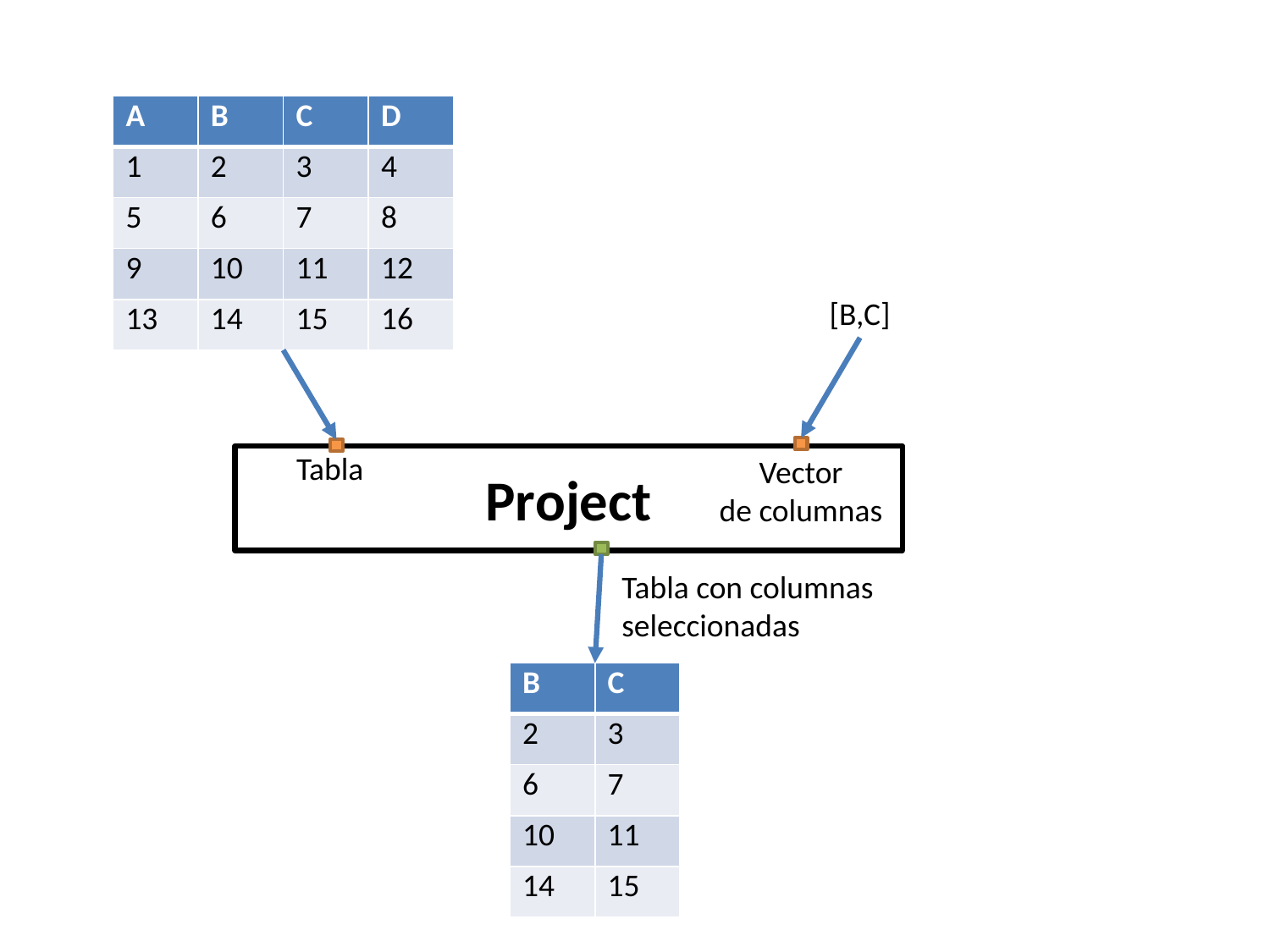

| A | B | C | D |
| --- | --- | --- | --- |
| 1 | 2 | 3 | 4 |
| 5 | 6 | 7 | 8 |
| 9 | 10 | 11 | 12 |
| 13 | 14 | 15 | 16 |
[B,C]

Tabla
Vector
de columnas
Project

Tabla con columnas
seleccionadas
| B | C |
| --- | --- |
| 2 | 3 |
| 6 | 7 |
| 10 | 11 |
| 14 | 15 |